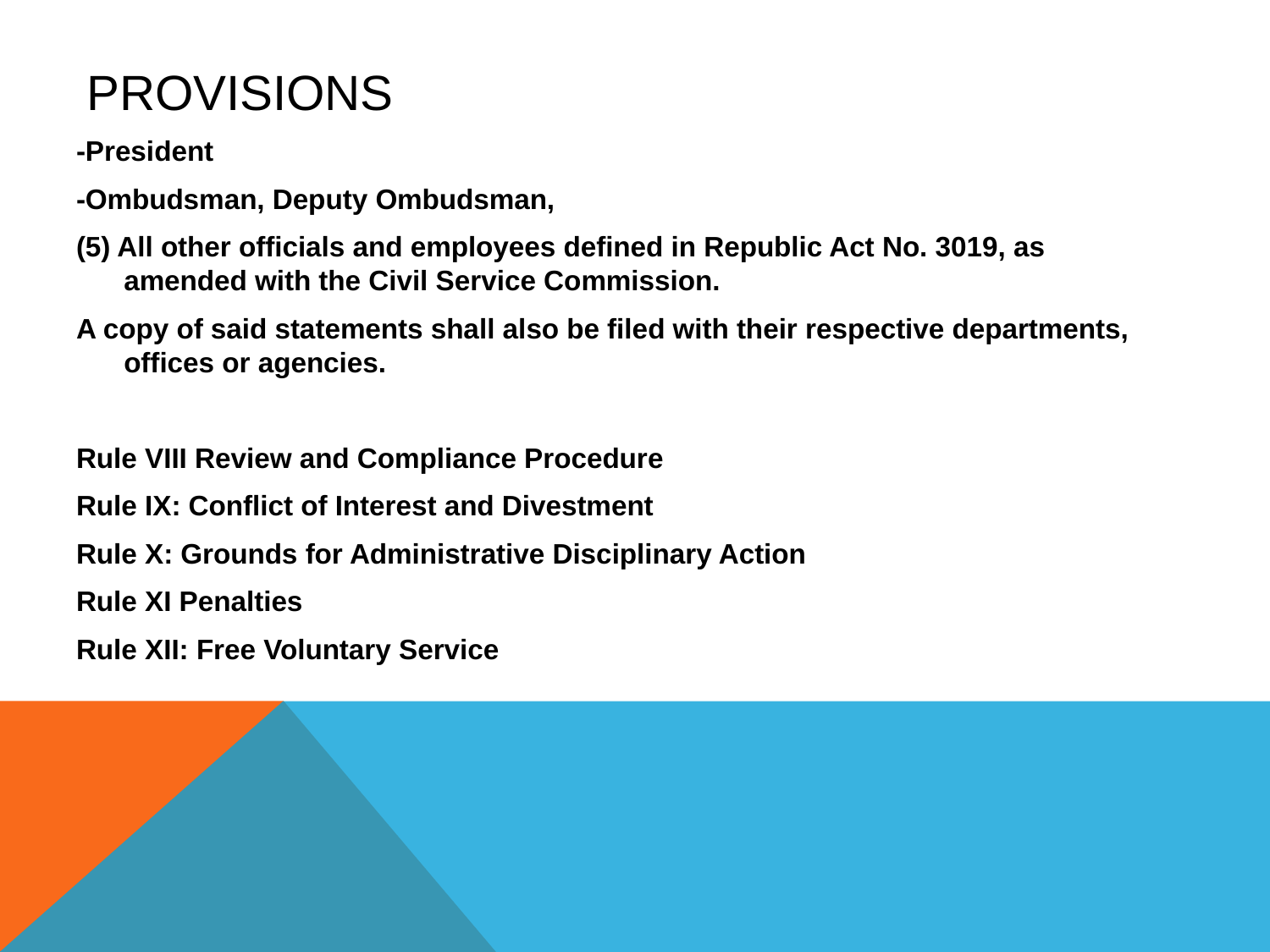

# provisions
-President
-Ombudsman, Deputy Ombudsman,
(5) All other officials and employees defined in Republic Act No. 3019, as
amended with the Civil Service Commission.
A copy of said statements shall also be filed with their respective departments, offices or agencies.

Rule VIII Review and Compliance Procedure
Rule IX: Conflict of Interest and Divestment
Rule X: Grounds for Administrative Disciplinary Action
Rule XI Penalties
Rule XII: Free Voluntary Service